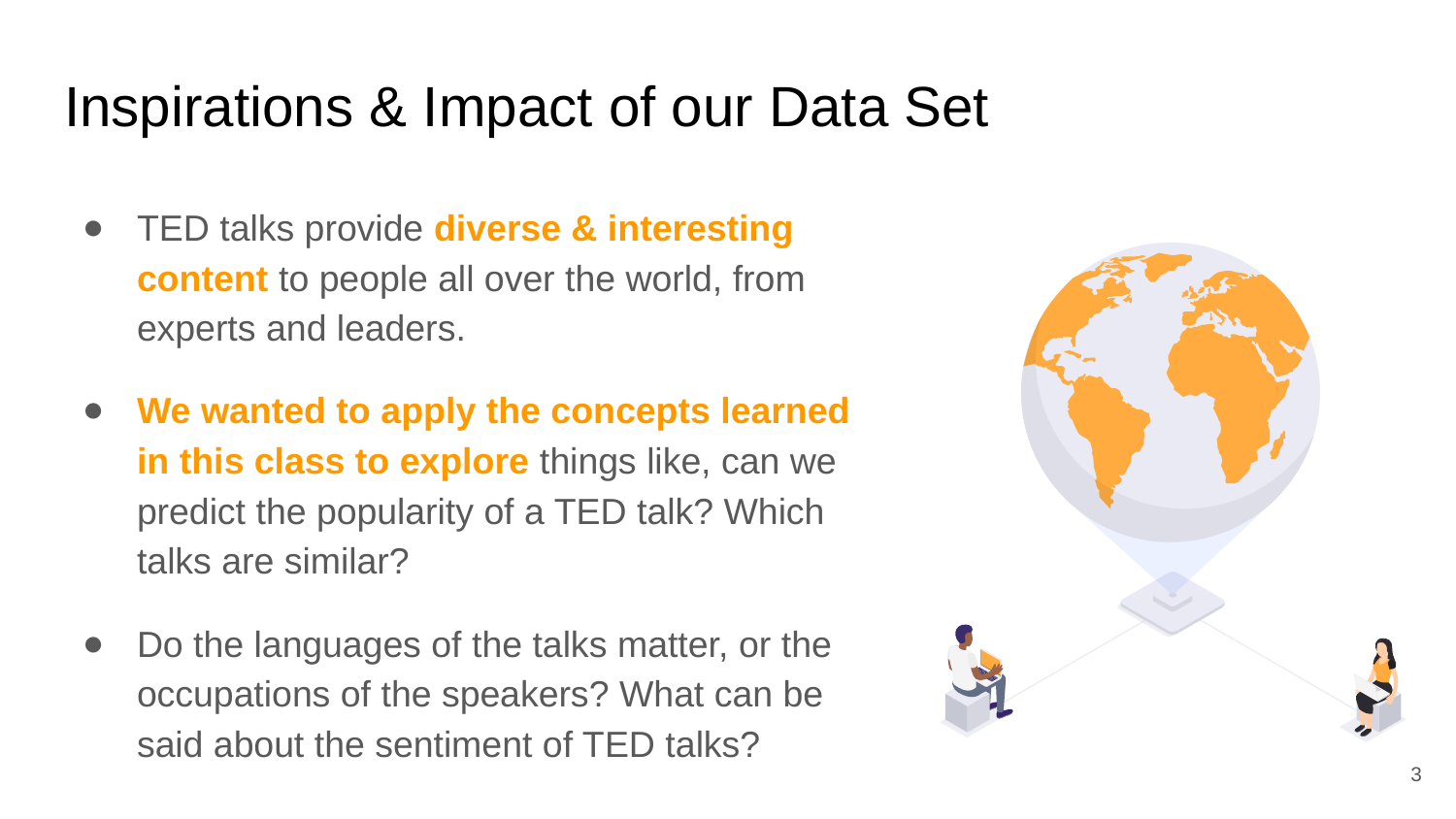

# Inspirations & Impact of our Data Set
TED talks provide diverse & interesting content to people all over the world, from experts and leaders.
We wanted to apply the concepts learned in this class to explore things like, can we predict the popularity of a TED talk? Which talks are similar?
Do the languages of the talks matter, or the occupations of the speakers? What can be said about the sentiment of TED talks?

3